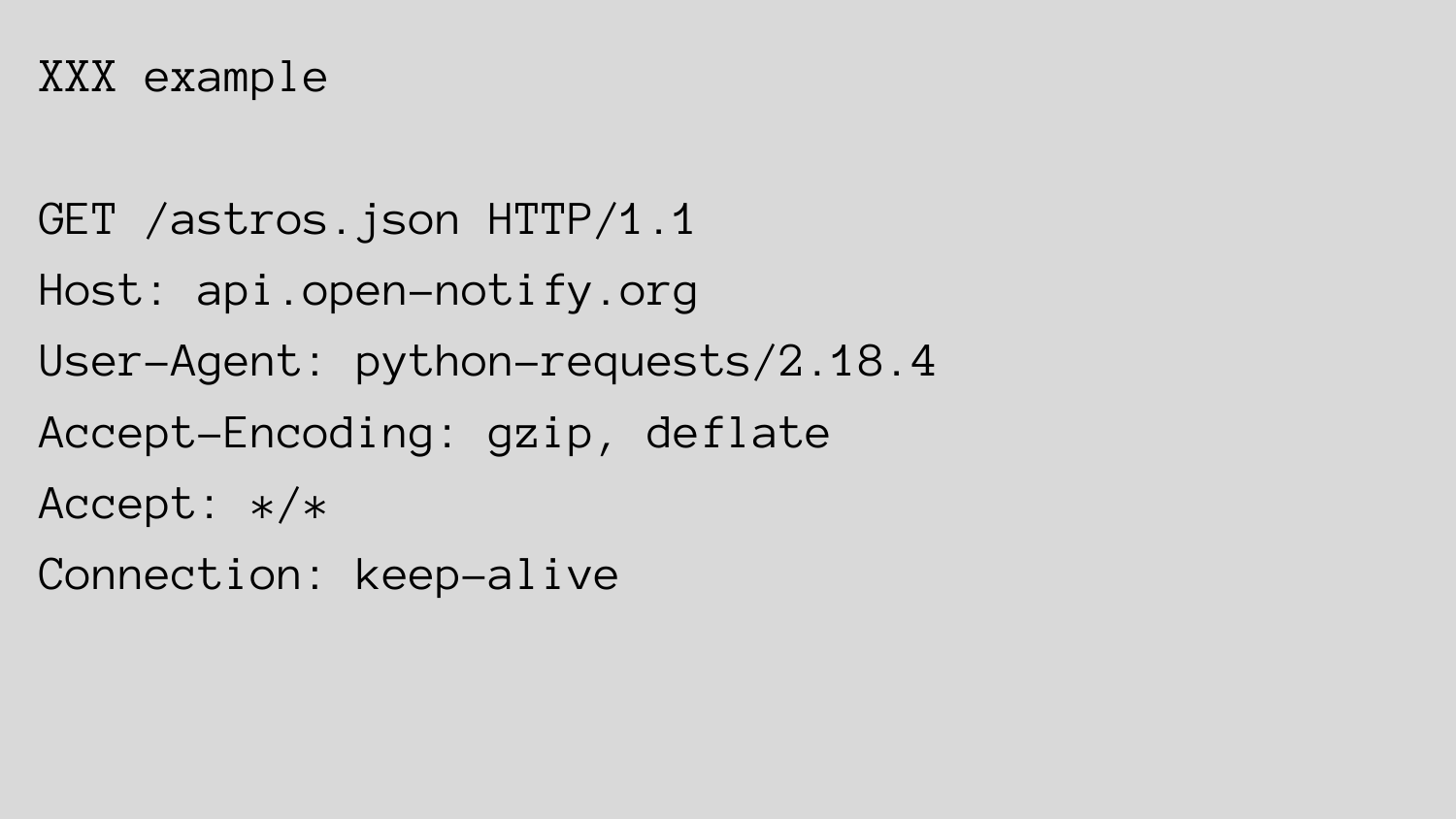

XXX example

GET /astros.json HTTP/1.1
Host: api.open-notify.org
User-Agent: python-requests/2.18.4
Accept-Encoding: gzip, deflate
Accept: */*
Connection: keep-alive